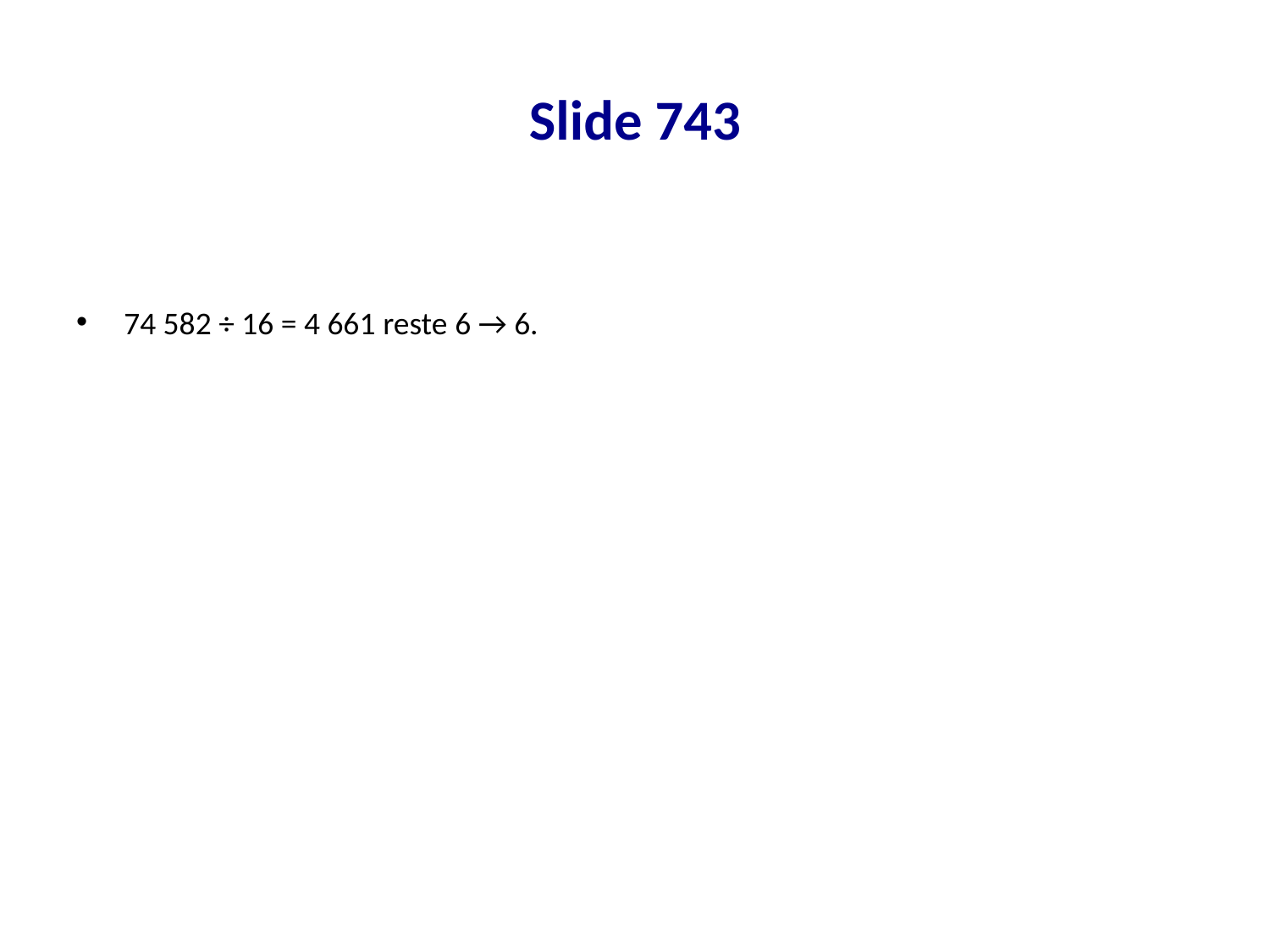

# Slide 743

74 582 ÷ 16 = 4 661 reste 6 → 6.